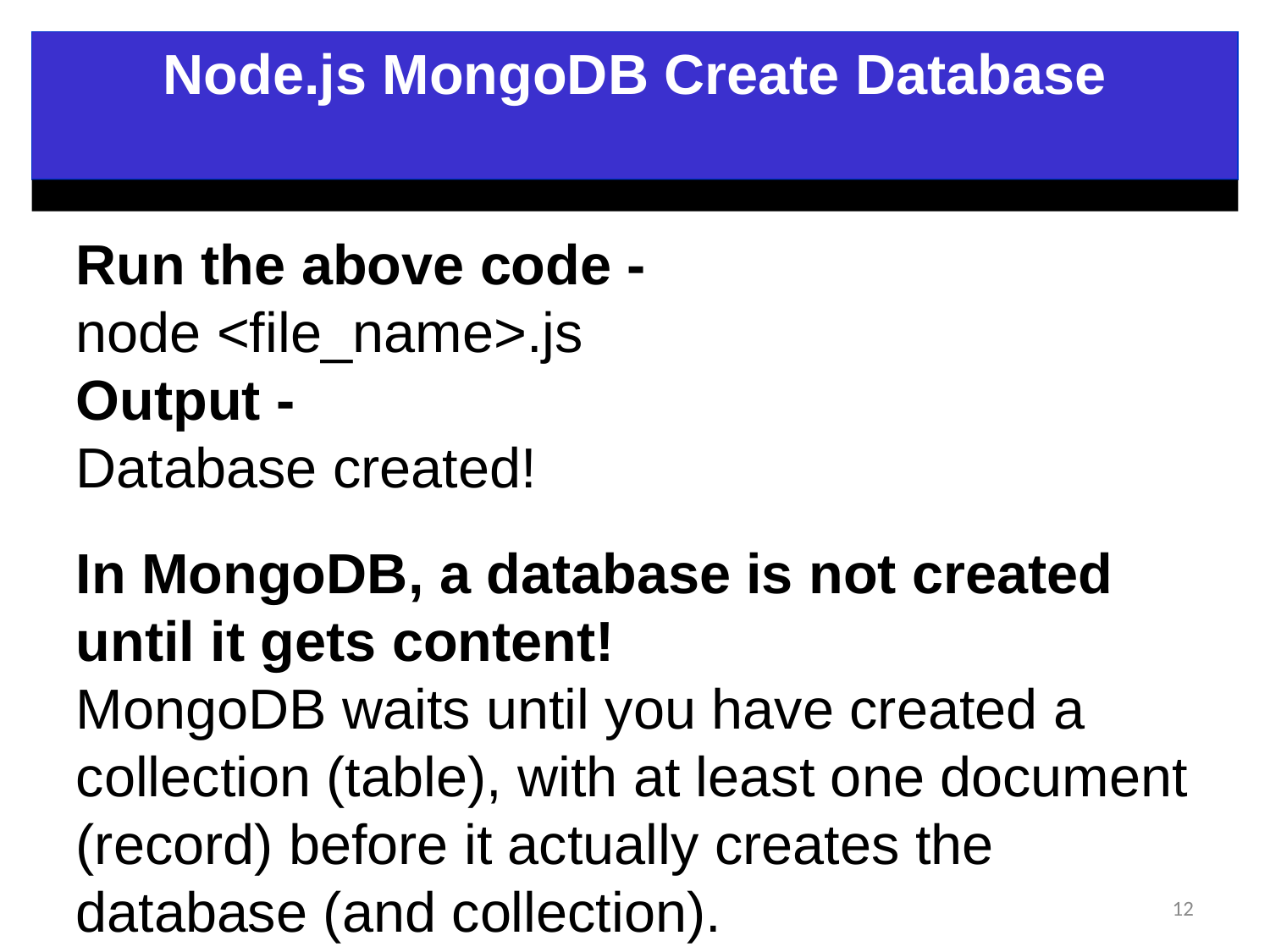

Node.js MongoDB Create Database

Run the above code -
node <file_name>.js
Output -
Database created!

In MongoDB, a database is not created until it gets content!
MongoDB waits until you have created a collection (table), with at least one document (record) before it actually creates the database (and collection).
12